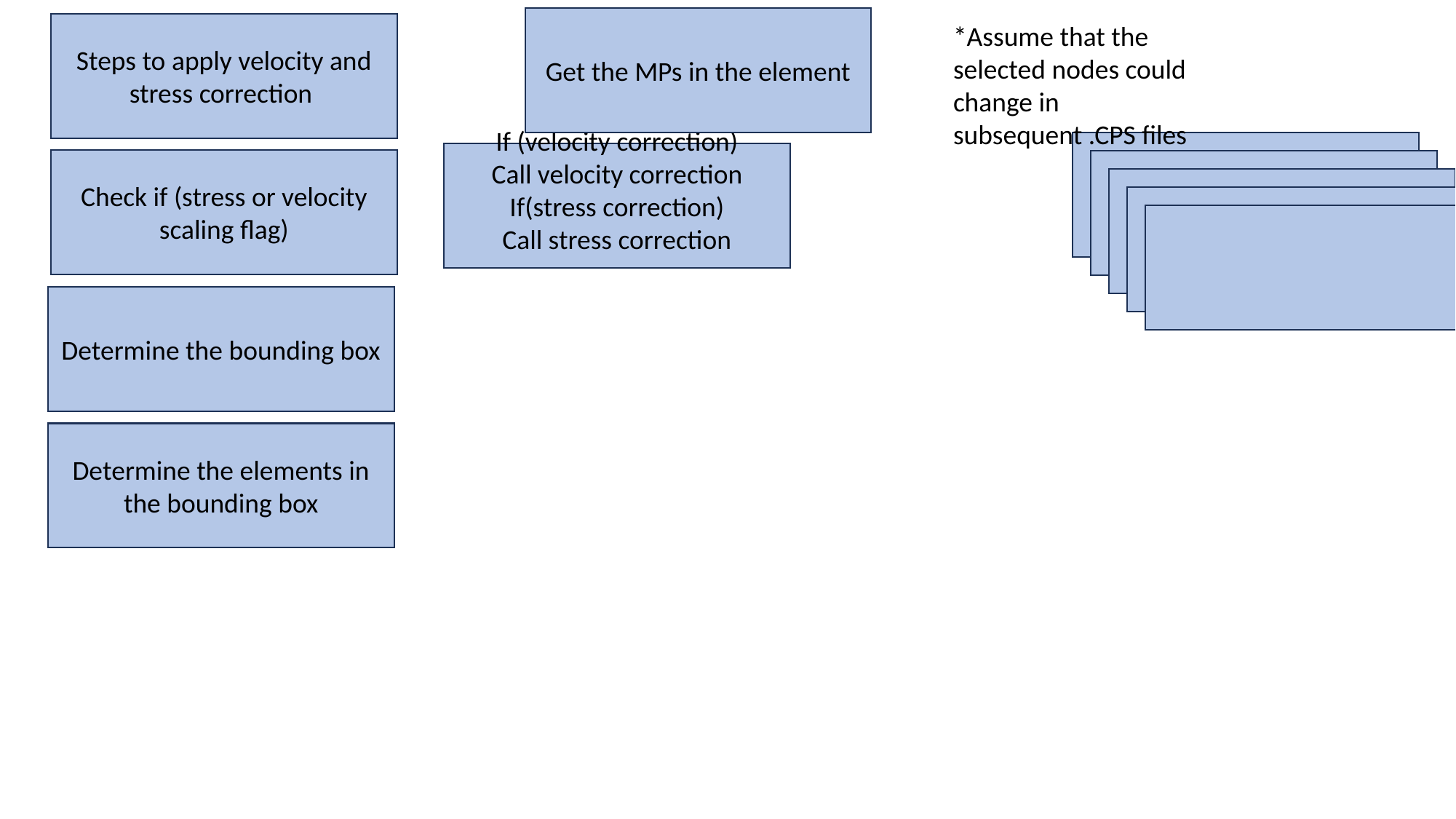

Get the MPs in the element
Steps to apply velocity and stress correction
*Assume that the selected nodes could change in subsequent .CPS files

If (velocity correction)
Call velocity correction
If(stress correction)
Call stress correction

Check if (stress or velocity scaling flag)

Determine the bounding box
Determine the elements in the bounding box